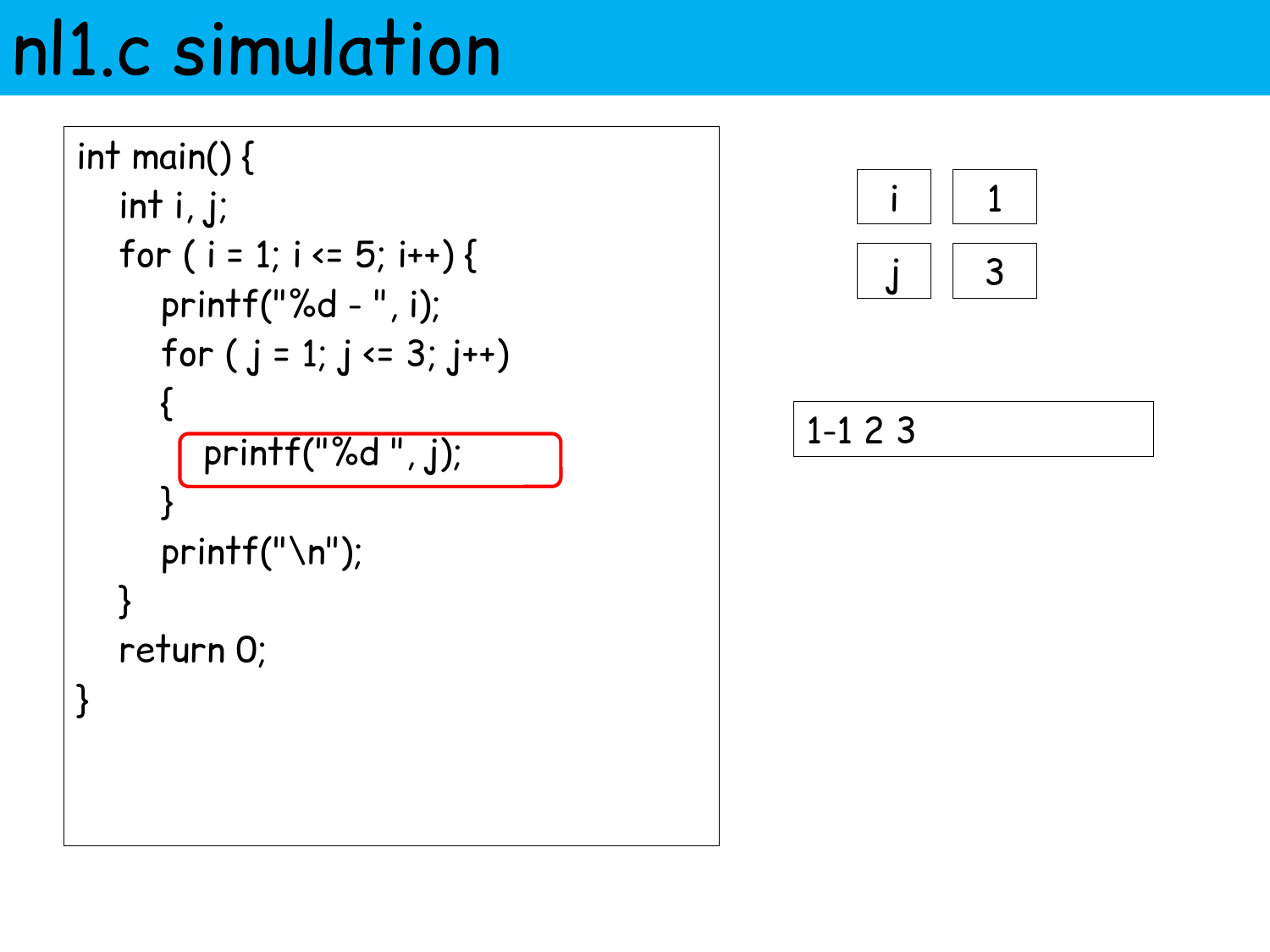

# nl1.c simulation
int main() {
    int i, j;
    for ( i = 1; i <= 5; i++) {
        printf("%d - ", i);
        for ( j = 1; j <= 3; j++)
        {
            printf("%d ", j);
        }
        printf("\n");
    }
    return 0;
}
i
1
j
3
1-1 2 3